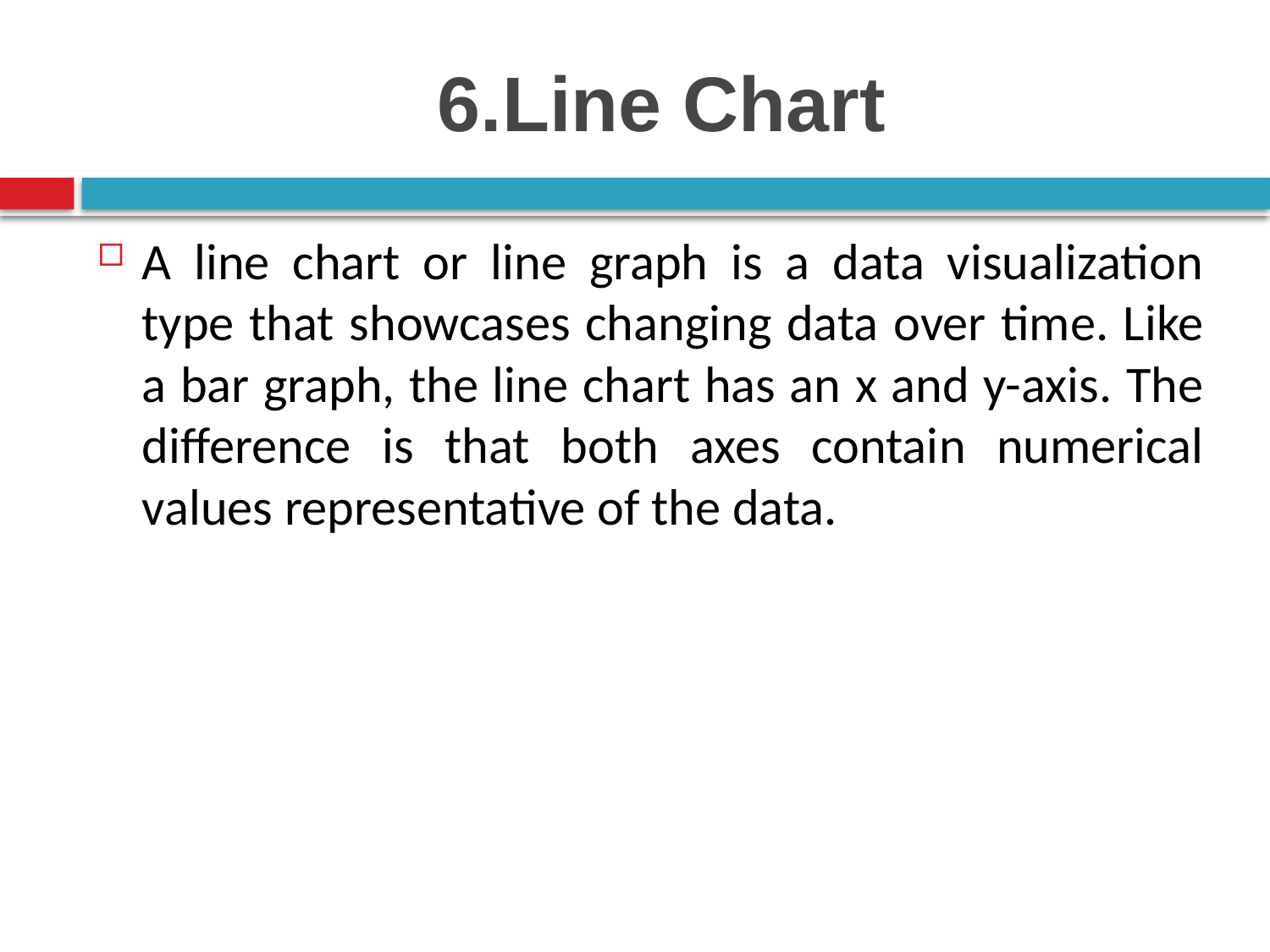

# 6.Line Chart
A line chart or line graph is a data visualization type that showcases changing data over time. Like a bar graph, the line chart has an x and y-axis. The difference is that both axes contain numerical values representative of the data.